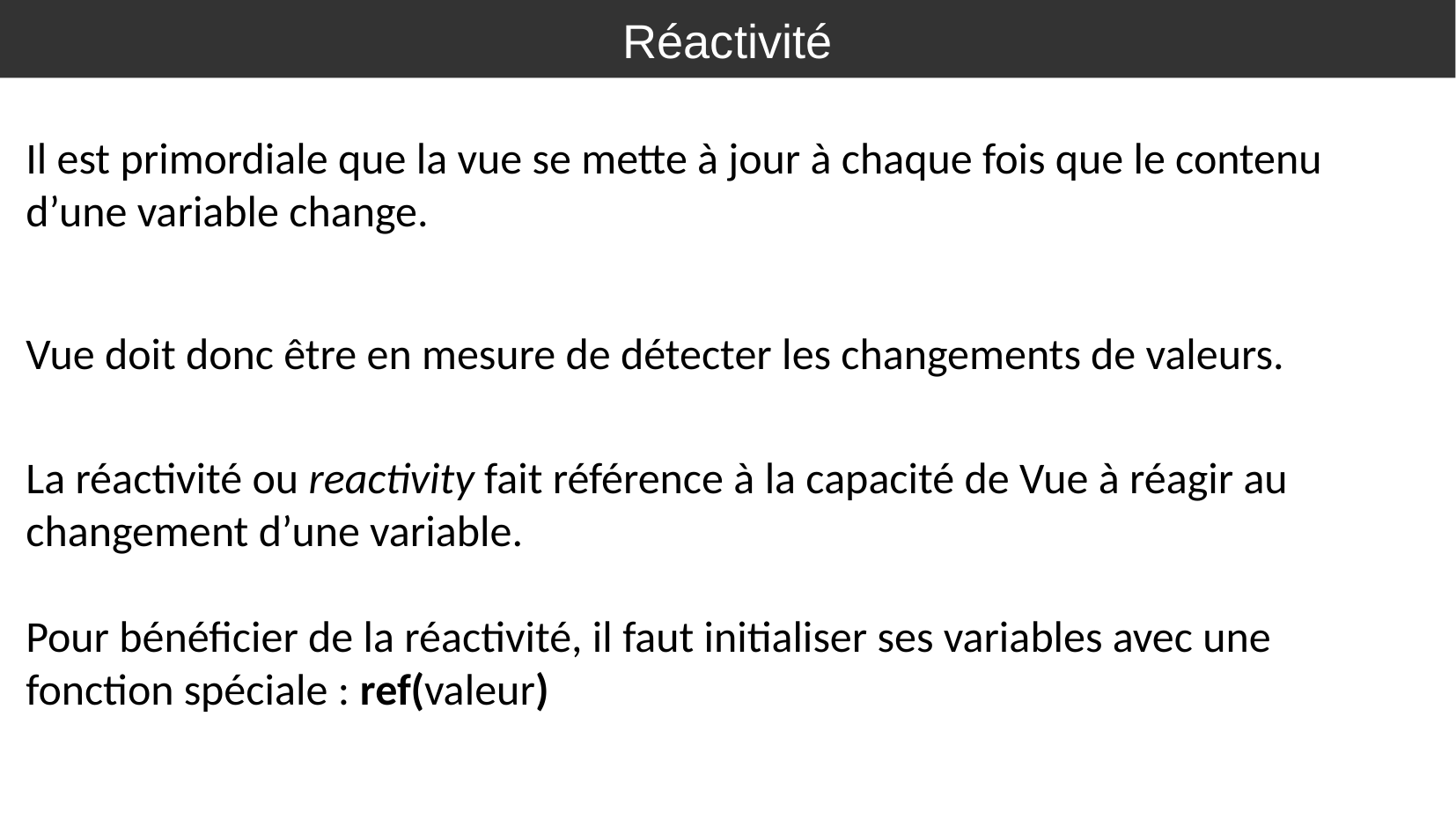

Réactivité
Il est primordiale que la vue se mette à jour à chaque fois que le contenu d’une variable change.

Vue doit donc être en mesure de détecter les changements de valeurs.
La réactivité ou reactivity fait référence à la capacité de Vue à réagir au changement d’une variable.
Pour bénéficier de la réactivité, il faut initialiser ses variables avec une fonction spéciale : ref(valeur)